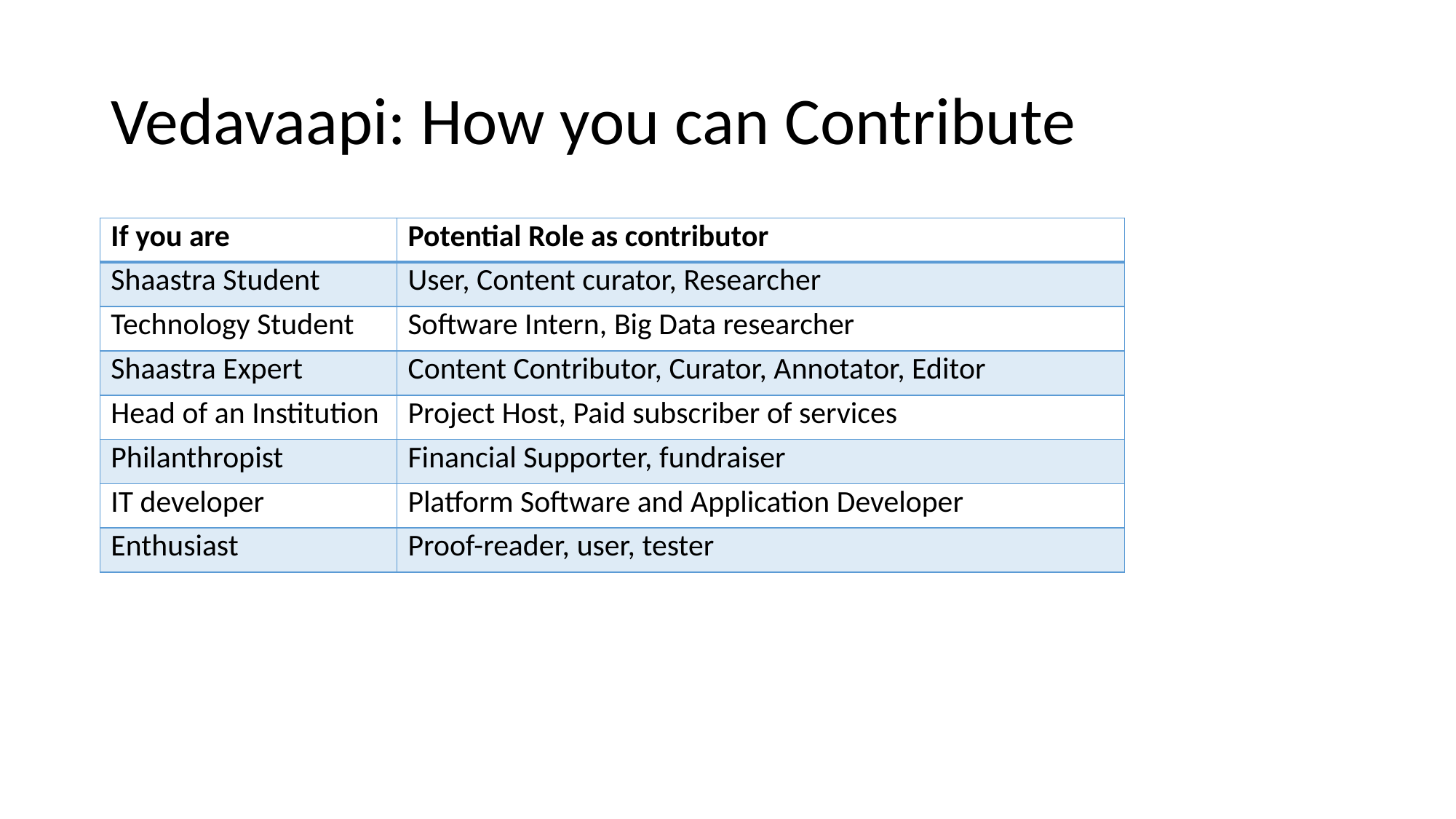

# Vedavaapi: How you can Contribute
| If you are | Potential Role as contributor |
| --- | --- |
| Shaastra Student | User, Content curator, Researcher |
| Technology Student | Software Intern, Big Data researcher |
| Shaastra Expert | Content Contributor, Curator, Annotator, Editor |
| Head of an Institution | Project Host, Paid subscriber of services |
| Philanthropist | Financial Supporter, fundraiser |
| IT developer | Platform Software and Application Developer |
| Enthusiast | Proof-reader, user, tester |